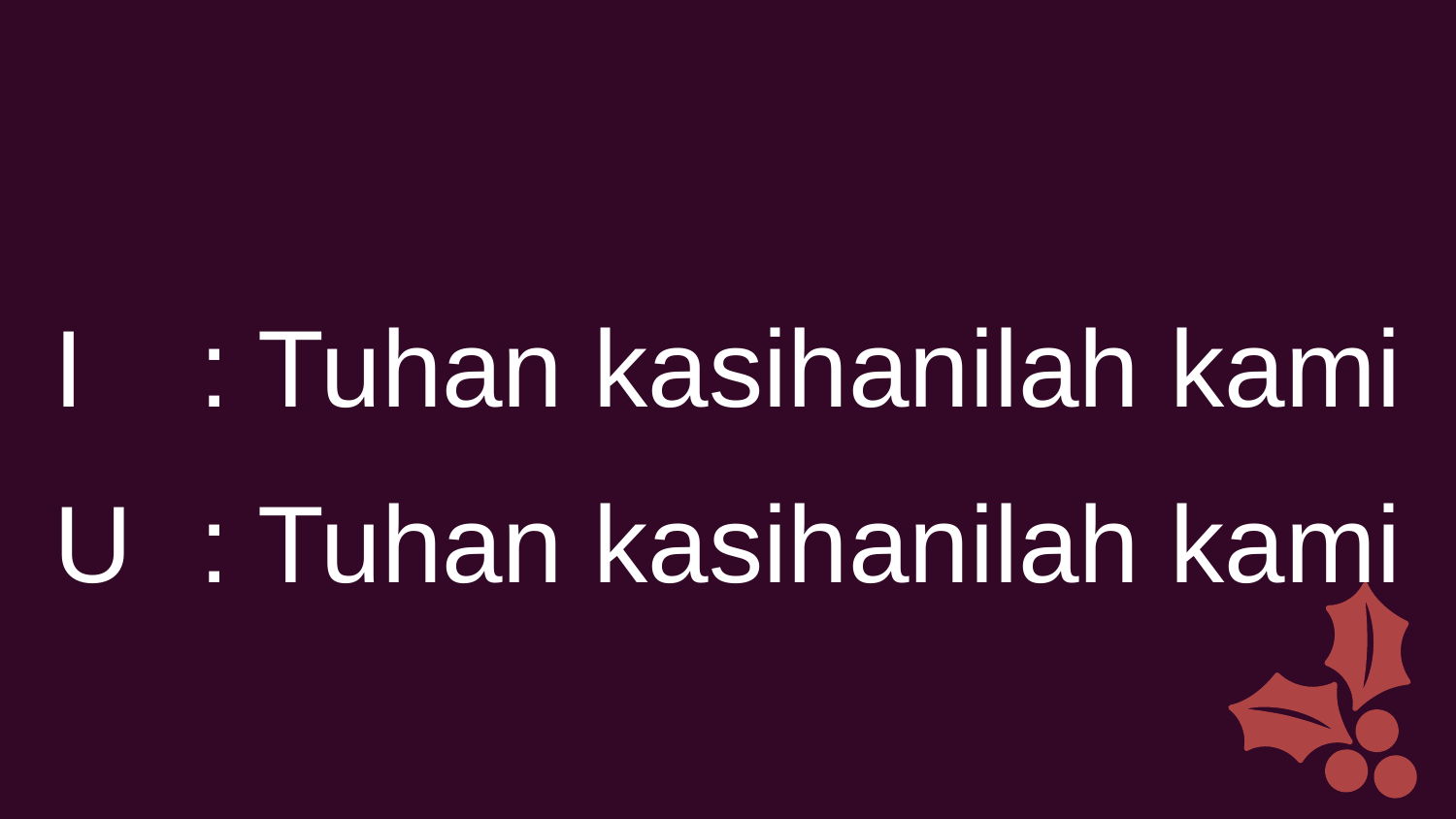

I 	: Tuhan kasihanilah kami
U 	: Tuhan kasihanilah kami